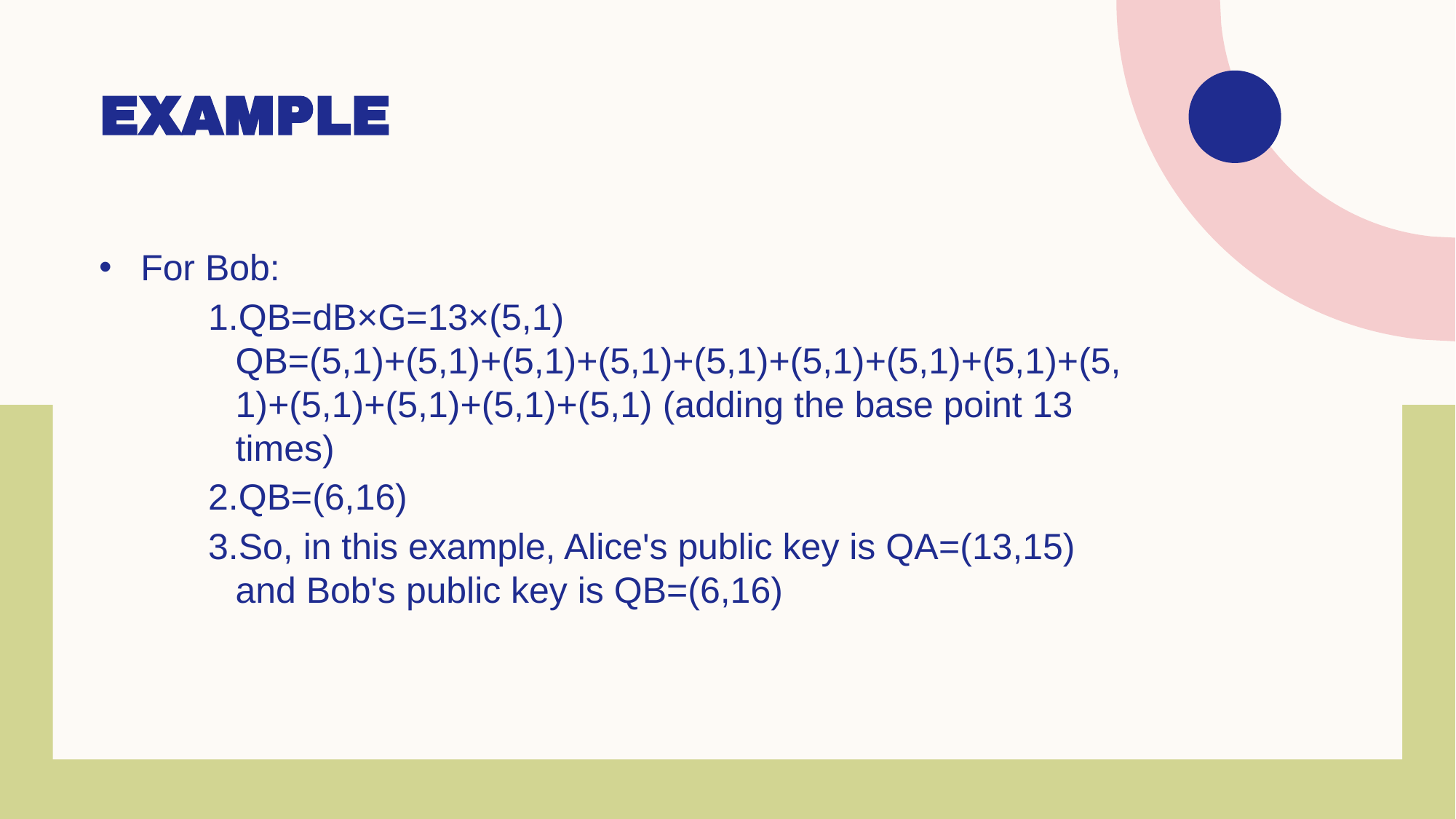

# example
For Bob:
QB=dB×G=13×(5,1) QB=(5,1)+(5,1)+(5,1)+(5,1)+(5,1)+(5,1)+(5,1)+(5,1)+(5,1)+(5,1)+(5,1)+(5,1)+(5,1) (adding the base point 13 times)
QB=(6,16)
So, in this example, Alice's public key is QA​=(13,15) and Bob's public key is QB=(6,16)